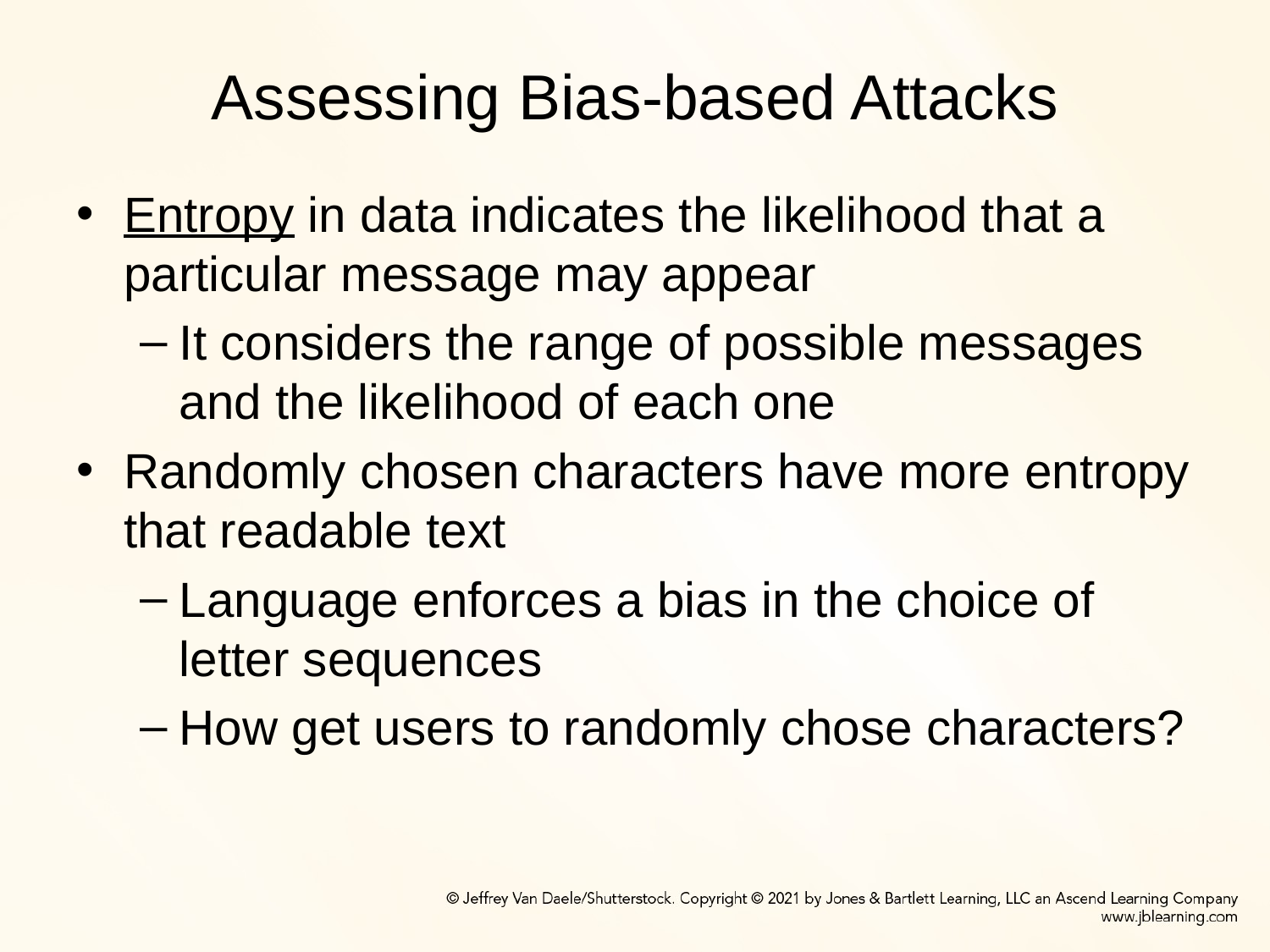

# Assessing Bias-based Attacks
Entropy in data indicates the likelihood that a particular message may appear
It considers the range of possible messages and the likelihood of each one
Randomly chosen characters have more entropy that readable text
Language enforces a bias in the choice of letter sequences
How get users to randomly chose characters?